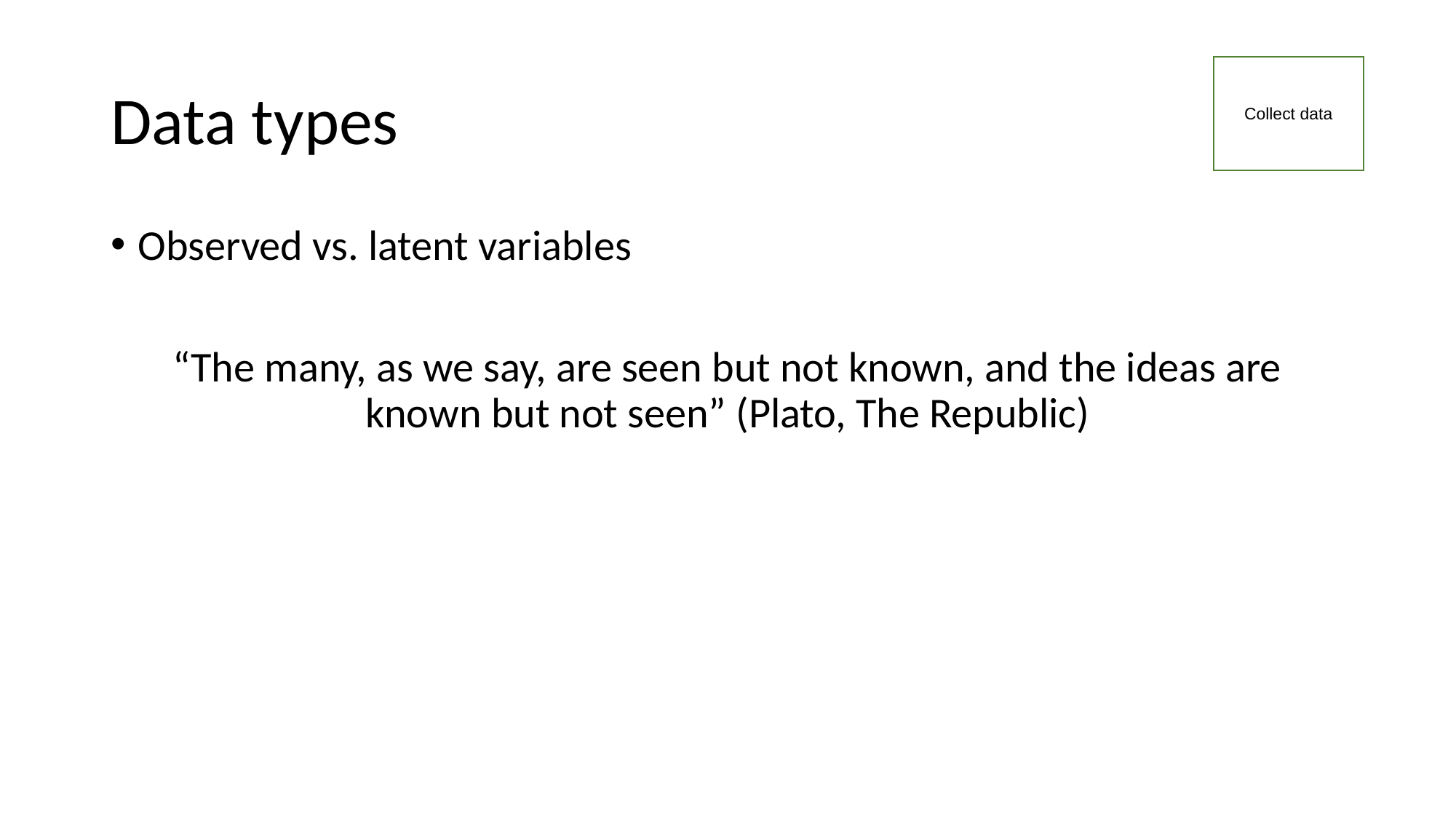

# Data types
Collect data
Observed vs. latent variables

“The many, as we say, are seen but not known, and the ideas are known but not seen” (Plato, The Republic)